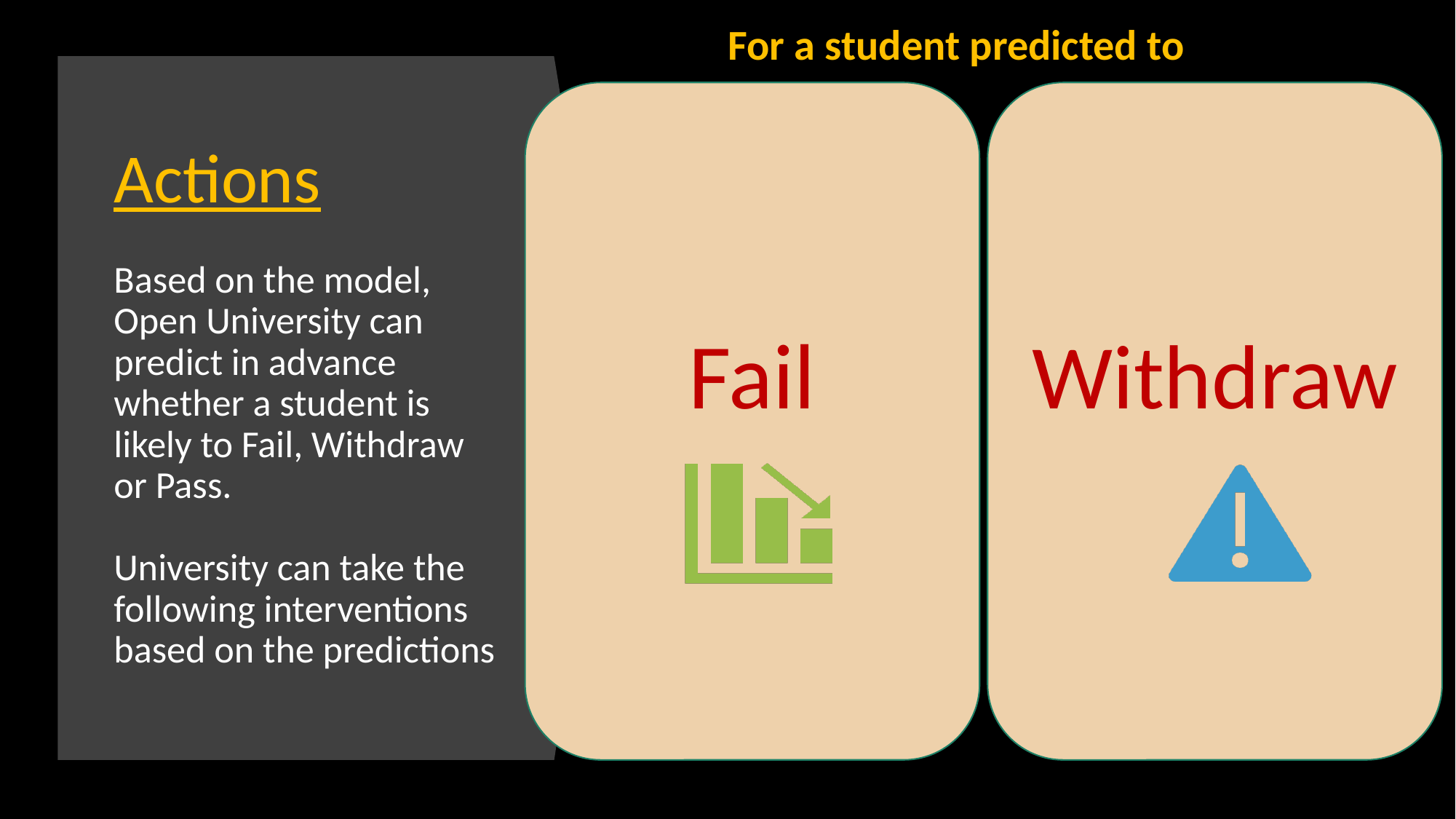

For a student predicted to

Fail

Withdraw

# Actions Based on the model, Open University can predict in advance whether a student is likely to Fail, Withdraw or Pass. University can take the following interventions based on the predictions